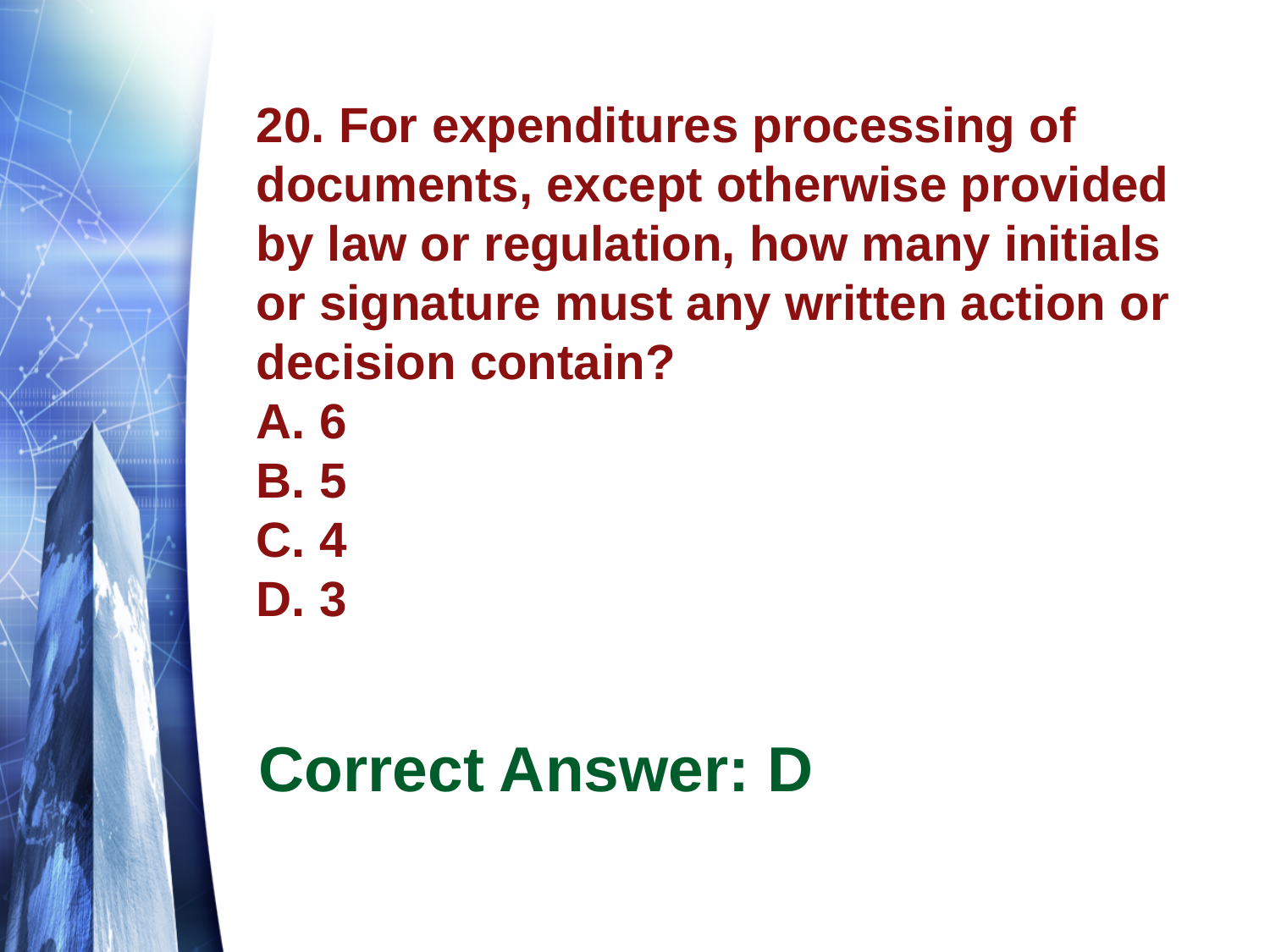

# 20. For expenditures processing of documents, except otherwise provided by law or regulation, how many initials or signature must any written action or decision contain? A. 6 B. 5 C. 4 D. 3
Correct Answer: D